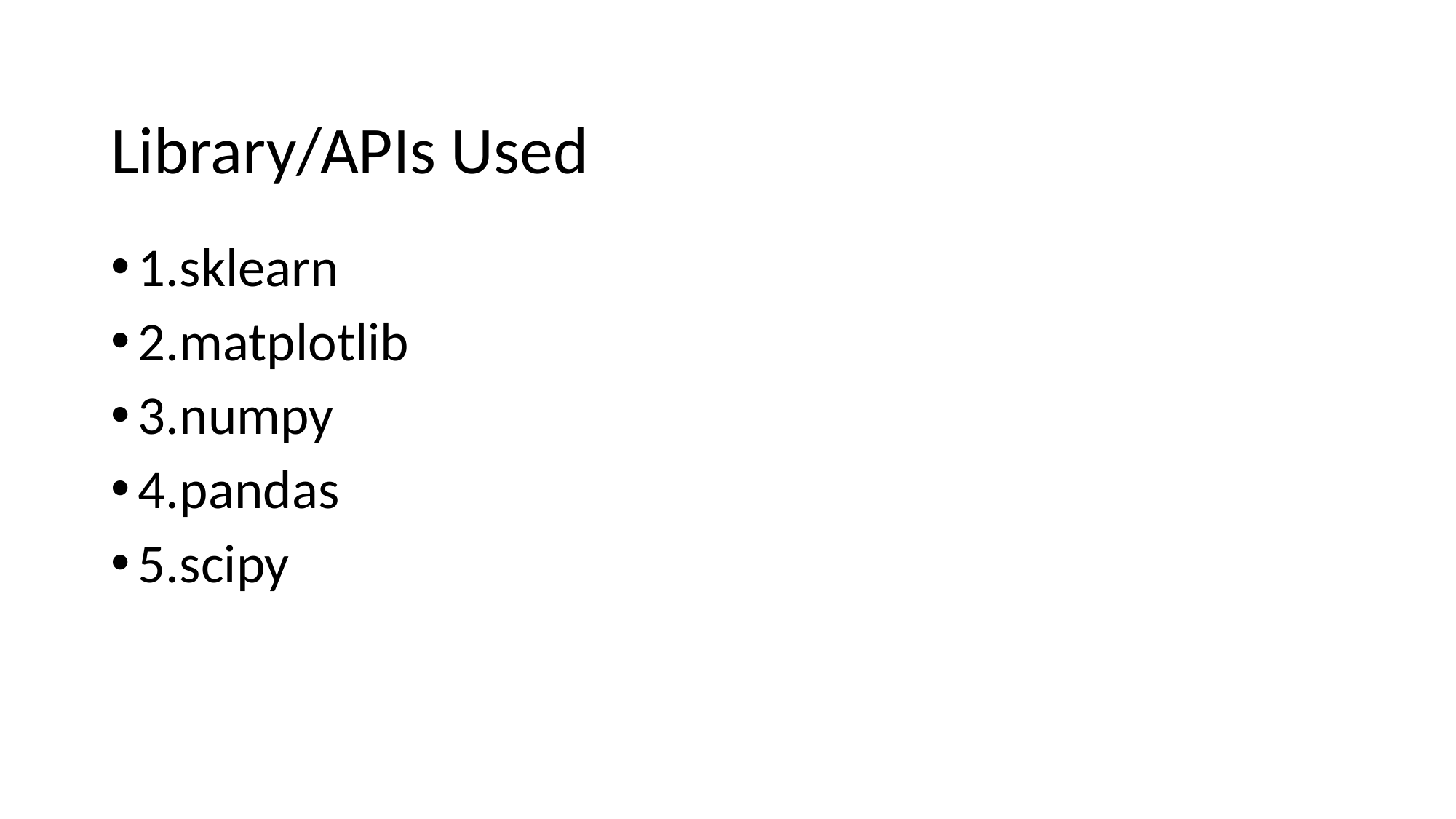

# Library/APIs Used
1.sklearn
2.matplotlib
3.numpy
4.pandas
5.scipy